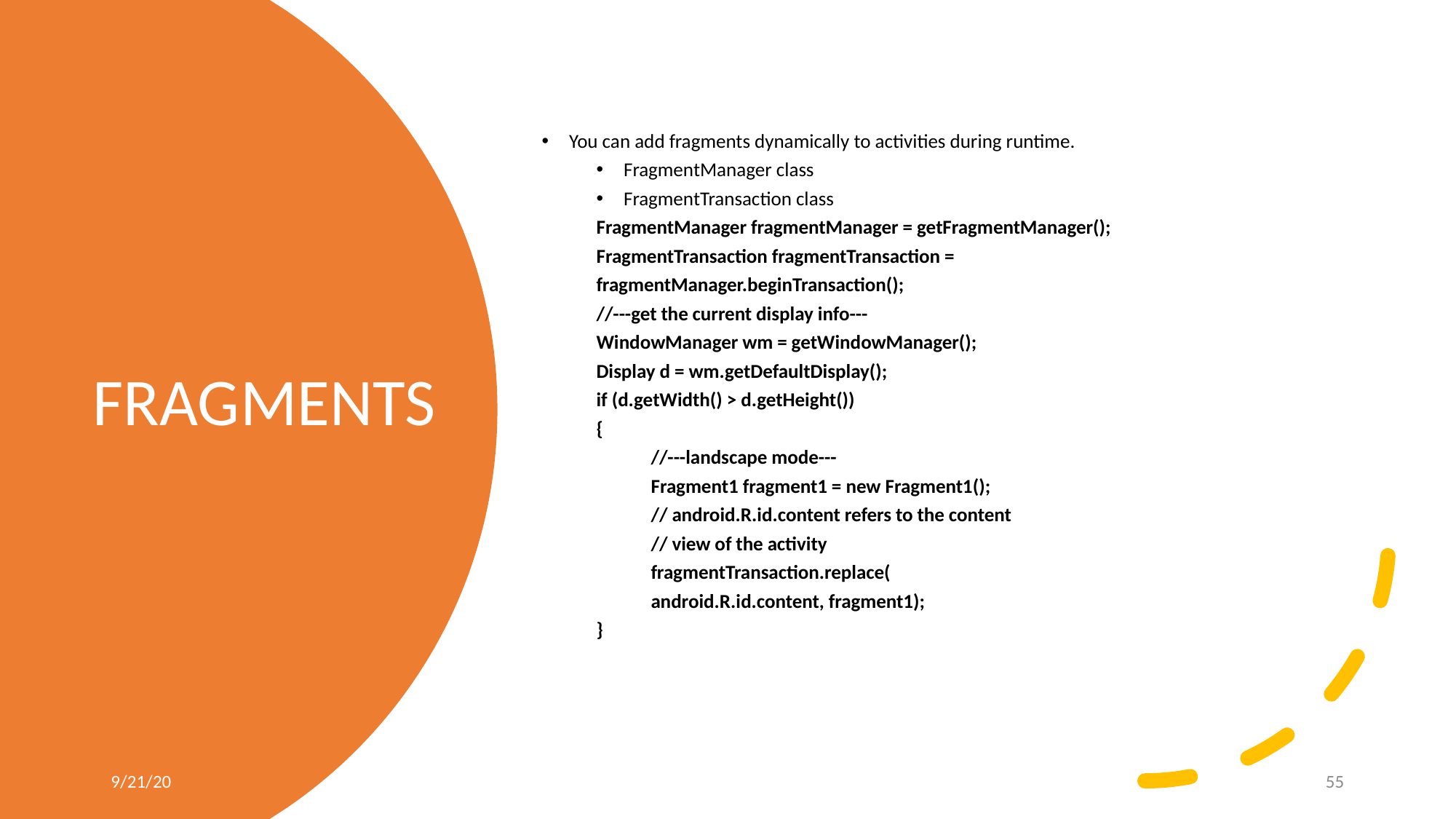

You can add fragments dynamically to activities during runtime.
FragmentManager class
FragmentTransaction class
FragmentManager fragmentManager = getFragmentManager();
FragmentTransaction fragmentTransaction =
fragmentManager.beginTransaction();
//---get the current display info---
WindowManager wm = getWindowManager();
Display d = wm.getDefaultDisplay();
if (d.getWidth() > d.getHeight())
{
//---landscape mode---
Fragment1 fragment1 = new Fragment1();
// android.R.id.content refers to the content
// view of the activity
fragmentTransaction.replace(
android.R.id.content, fragment1);
}

# FRAGMENTS

9/21/20
55